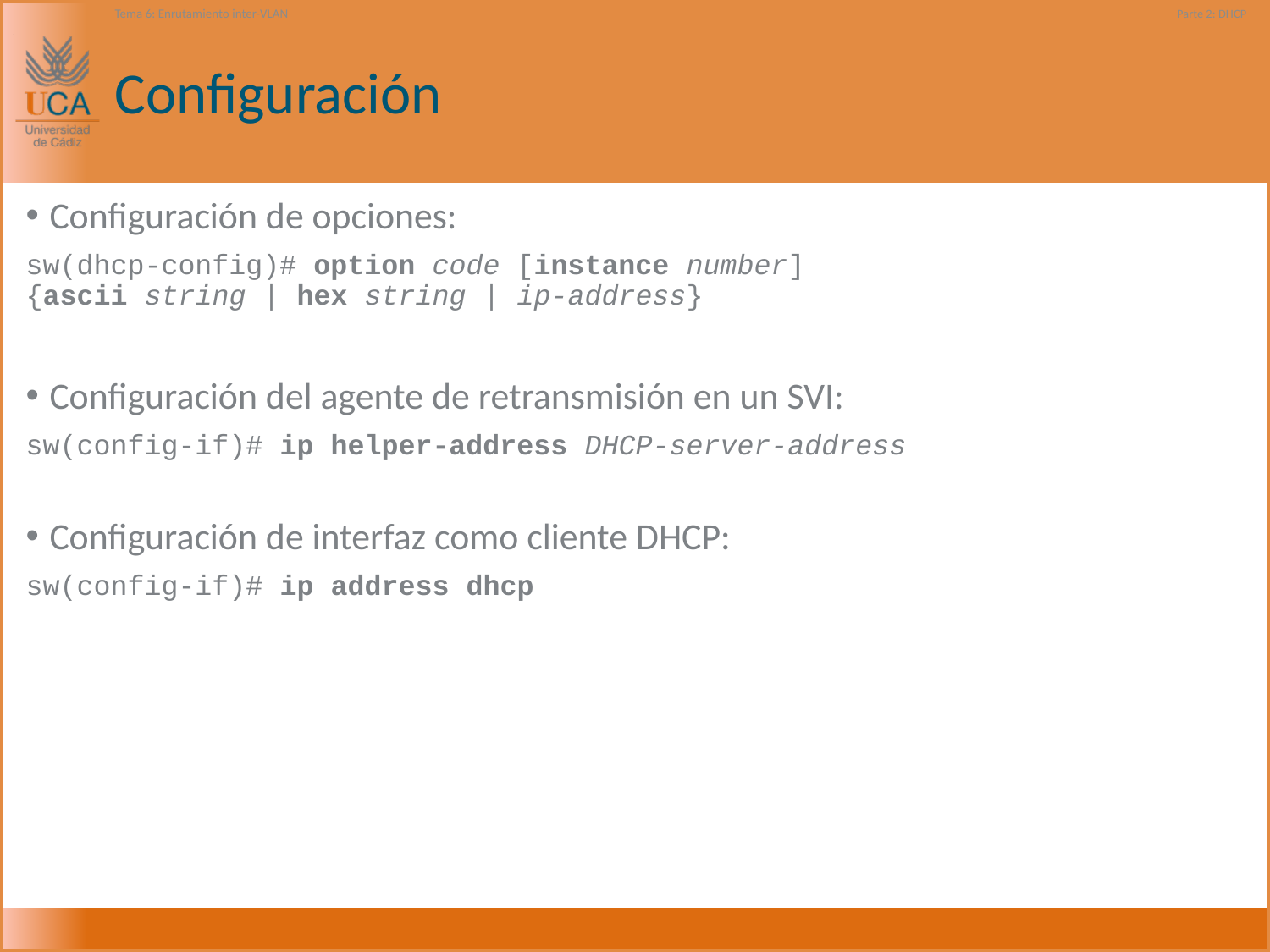

Tema 6: Enrutamiento inter-VLAN

Parte 2: DHCP

# Configuración
Configuración de opciones:
sw(dhcp-config)# option code [instance number]{ascii string | hex string | ip-address}

Configuración del agente de retransmisión en un SVI:
sw(config-if)# ip helper-address DHCP-server-address

Configuración de interfaz como cliente DHCP:
sw(config-if)# ip address dhcp